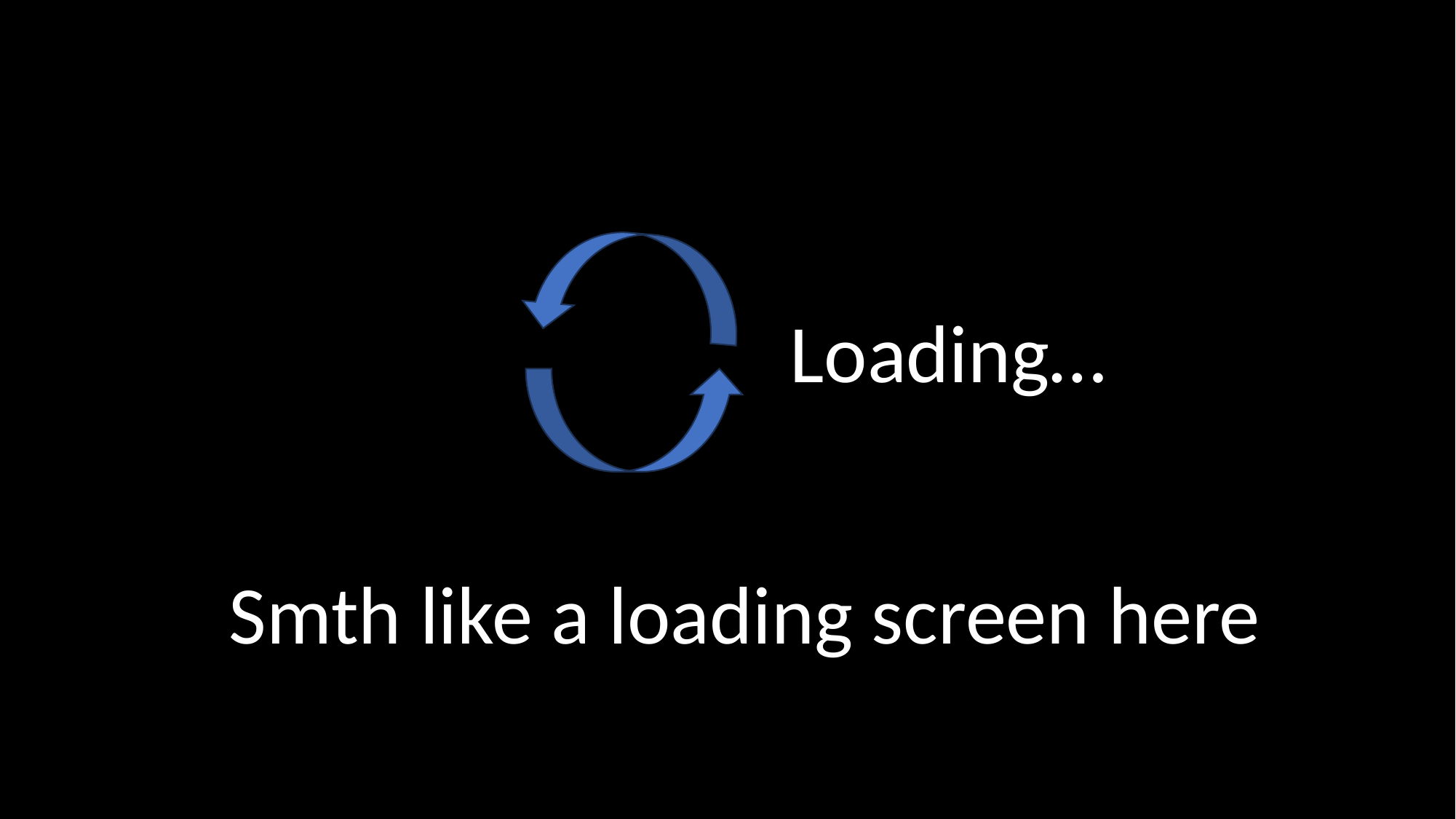

Loading…

Smth like a loading screen here